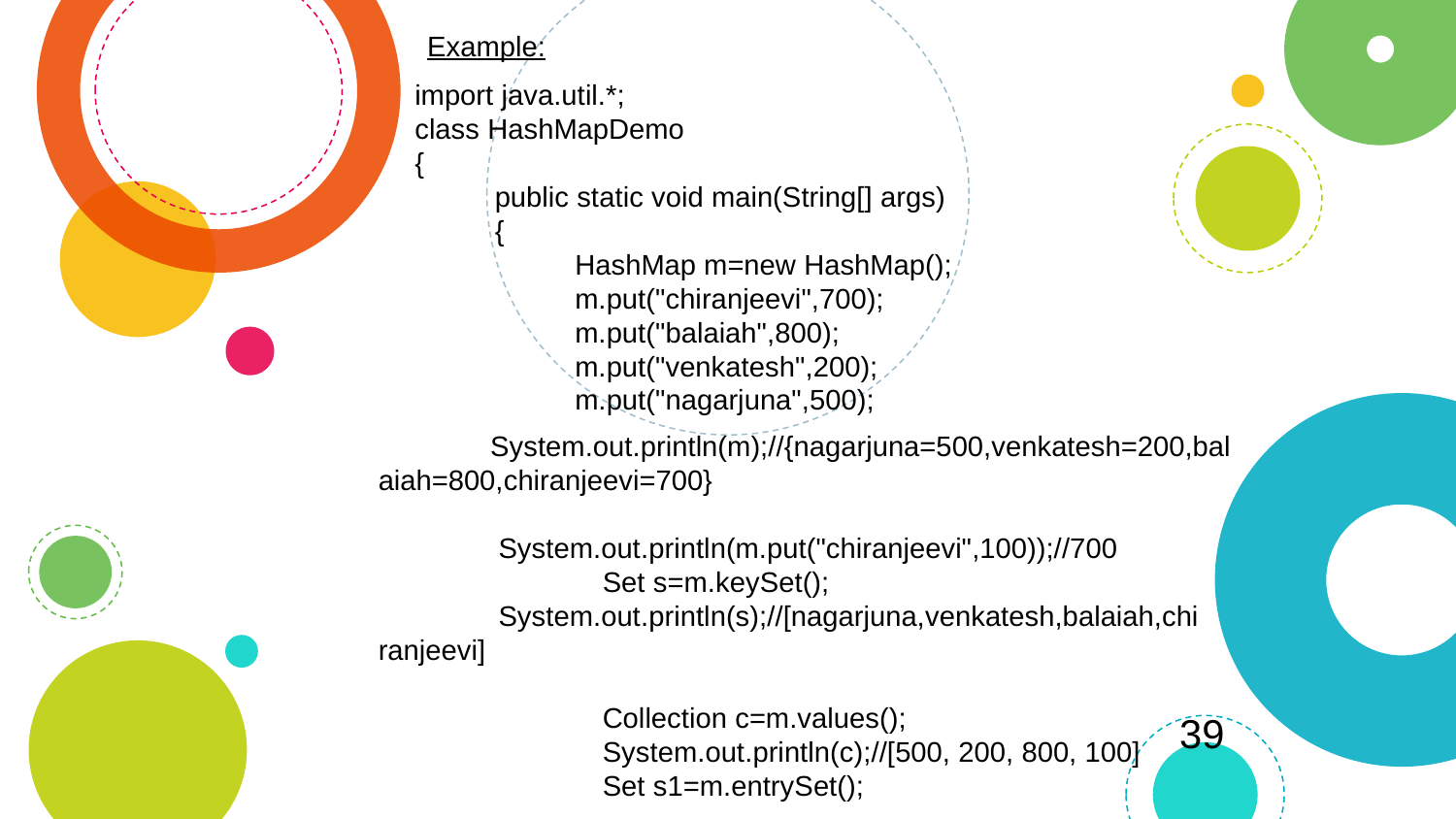

Example:
import java.util.*;
class HashMapDemo
{
          public static void main(String[] args)
          {
                    HashMap m=new HashMap();
                    m.put("chiranjeevi",700);
                    m.put("balaiah",800);
                    m.put("venkatesh",200);
                    m.put("nagarjuna",500);
              System.out.println(m);//{nagarjuna=500,venkatesh=200,bal
aiah=800,chiranjeevi=700}

               System.out.println(m.put("chiranjeevi",100));//700
                            Set s=m.keySet();
               System.out.println(s);//[nagarjuna,venkatesh,balaiah,chi
ranjeevi]

                            Collection c=m.values();
                            System.out.println(c);//[500, 200, 800, 100]
                            Set s1=m.entrySet();
39